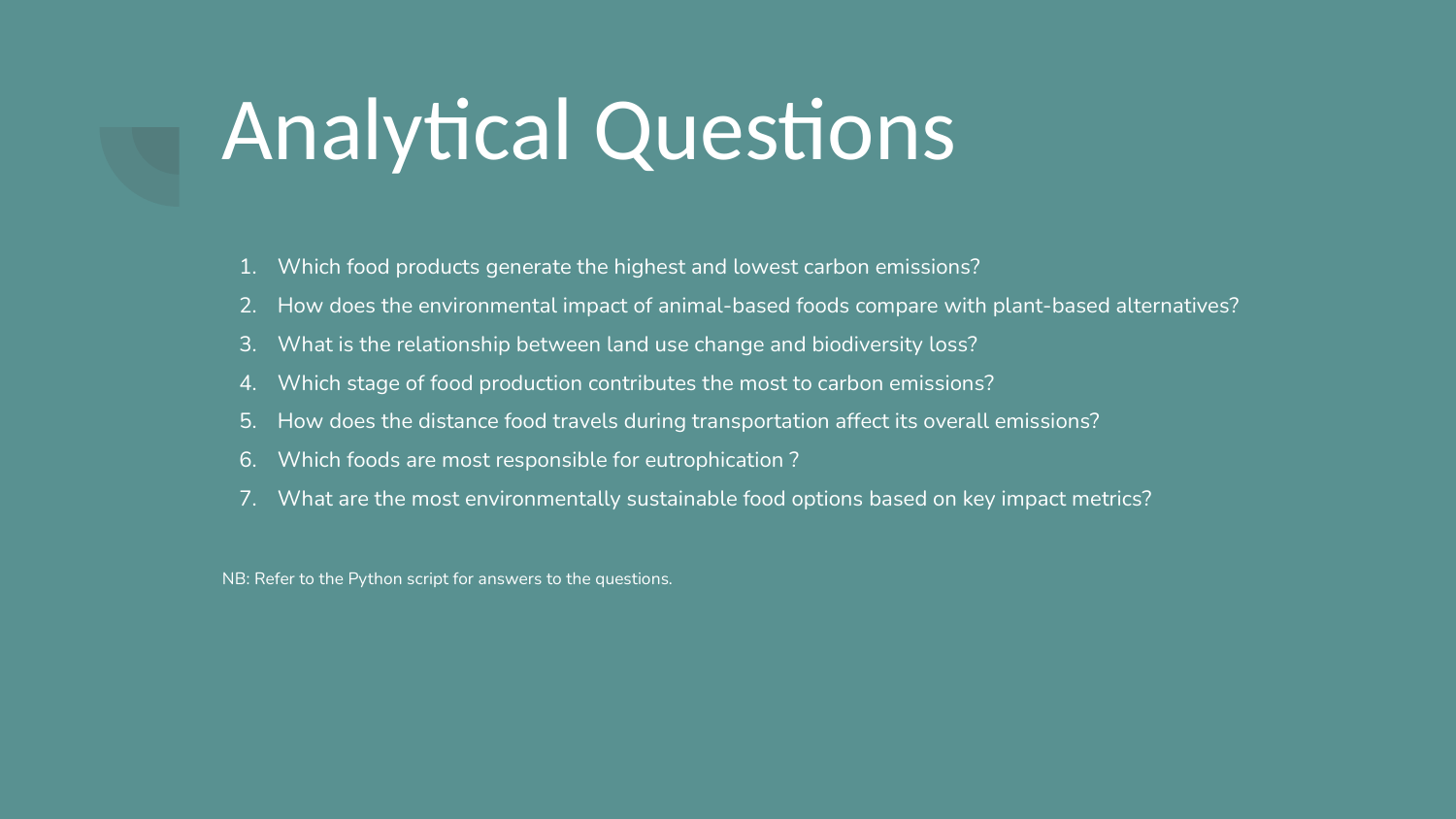

# Analytical Questions
Which food products generate the highest and lowest carbon emissions?
How does the environmental impact of animal-based foods compare with plant-based alternatives?
What is the relationship between land use change and biodiversity loss?
Which stage of food production contributes the most to carbon emissions?
How does the distance food travels during transportation affect its overall emissions?
Which foods are most responsible for eutrophication ?
What are the most environmentally sustainable food options based on key impact metrics?

NB: Refer to the Python script for answers to the questions.